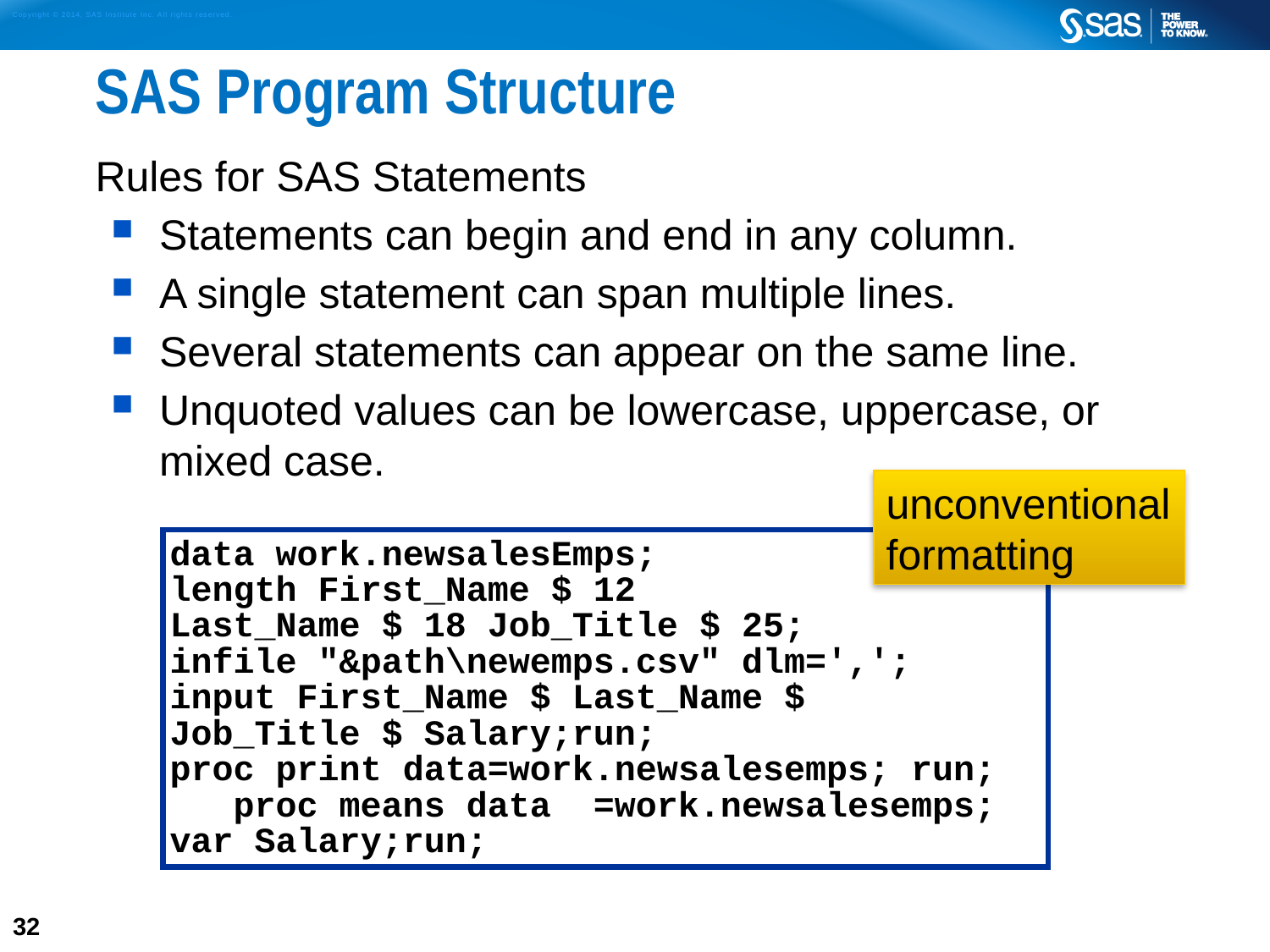

# SAS Program Structure
Rules for SAS Statements
Statements can begin and end in any column.
A single statement can span multiple lines.
Several statements can appear on the same line.
Unquoted values can be lowercase, uppercase, or
mixed case.

unconventional formatting
data work.newsalesEmps;
length First_Name $ 12
Last_Name $ 18 Job_Title $ 25;
infile "&path\newemps.csv" dlm=',';
input First_Name $ Last_Name $
Job_Title $ Salary;run;
proc print data=work.newsalesemps; run;
   proc means data  =work.newsalesemps;
var Salary;run;
32